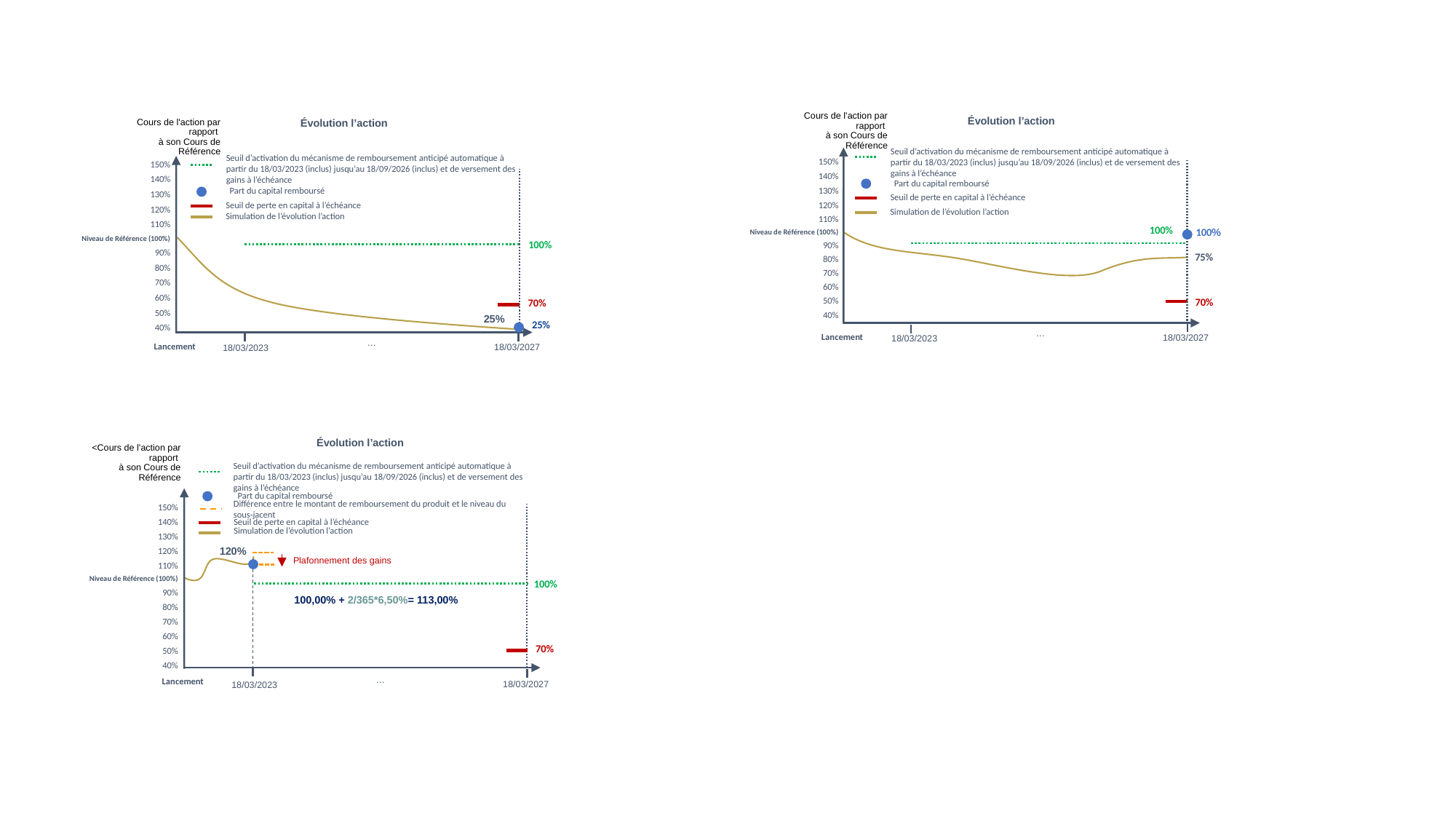

Cours de l'action par rapport
à son Cours de Référence

Évolution l’action
Évolution l’action
Cours de l'action par rapport
à son Cours de Référence
Seuil d’activation du mécanisme de remboursement anticipé automatique à partir du 18/03/2023 (inclus) jusqu’au 18/09/2026 (inclus) et de versement des gains à l’échéance
150%
140%
130%
120%
110%
Niveau de Référence (100%)
90%
 80%
70%
60%
50%
40%
Seuil d’activation du mécanisme de remboursement anticipé automatique à partir du 18/03/2023 (inclus) jusqu’au 18/09/2026 (inclus) et de versement des gains à l’échéance

150%
140%
130%
120%
110%
Niveau de Référence (100%)
90%
 80%
70%
60%
50%
40%

Part du capital remboursé
Part du capital remboursé

Seuil de perte en capital à l’échéance

Seuil de perte en capital à l’échéance
Simulation de l’évolution l’action
Simulation de l’évolution l’action
100%
100%
100%

75%
70%
70%
25%
25%
…

Lancement
18/03/2027
18/03/2023
…
Lancement
18/03/2027
18/03/2023
Évolution l’action
<Cours de l'action par rapport
à son Cours de Référence
Seuil d’activation du mécanisme de remboursement anticipé automatique à partir du 18/03/2023 (inclus) jusqu’au 18/09/2026 (inclus) et de versement des gains à l’échéance
Part du capital remboursé

Différence entre le montant de remboursement du produit et le niveau du sous-jacent
150%
140%
130%
120%
110%
Niveau de Référence (100%)
90%
 80%
70%
60%
50%
40%
Seuil de perte en capital à l’échéance
Simulation de l’évolution l’action
120%
Plafonnement des gains

100%
100,00% + 2/365*6,50%= 113,00%
70%
Lancement
…
18/03/2027
18/03/2023